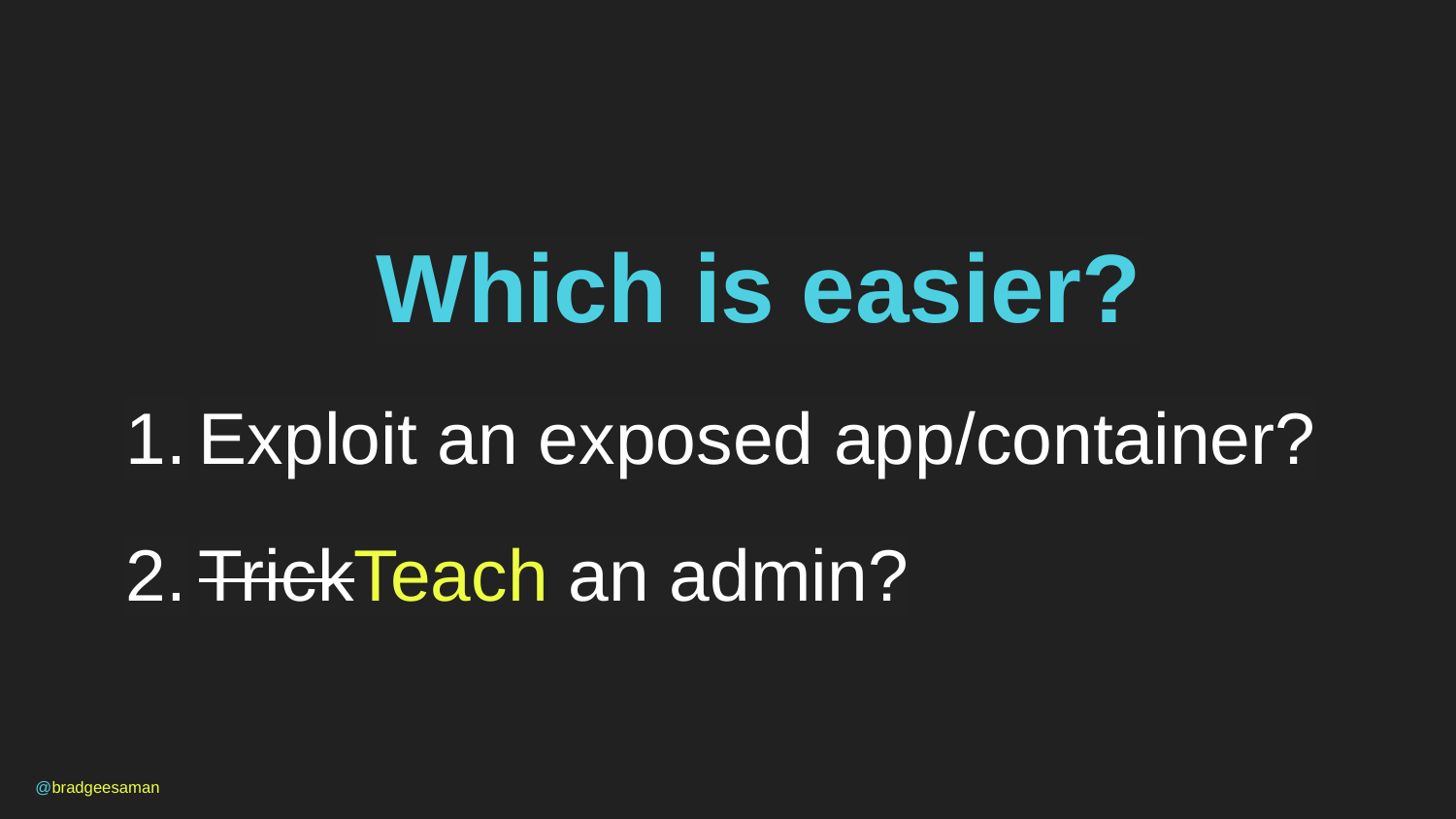

Which is easier?
Exploit an exposed app/container?
TrickTeach an admin?
@bradgeesaman